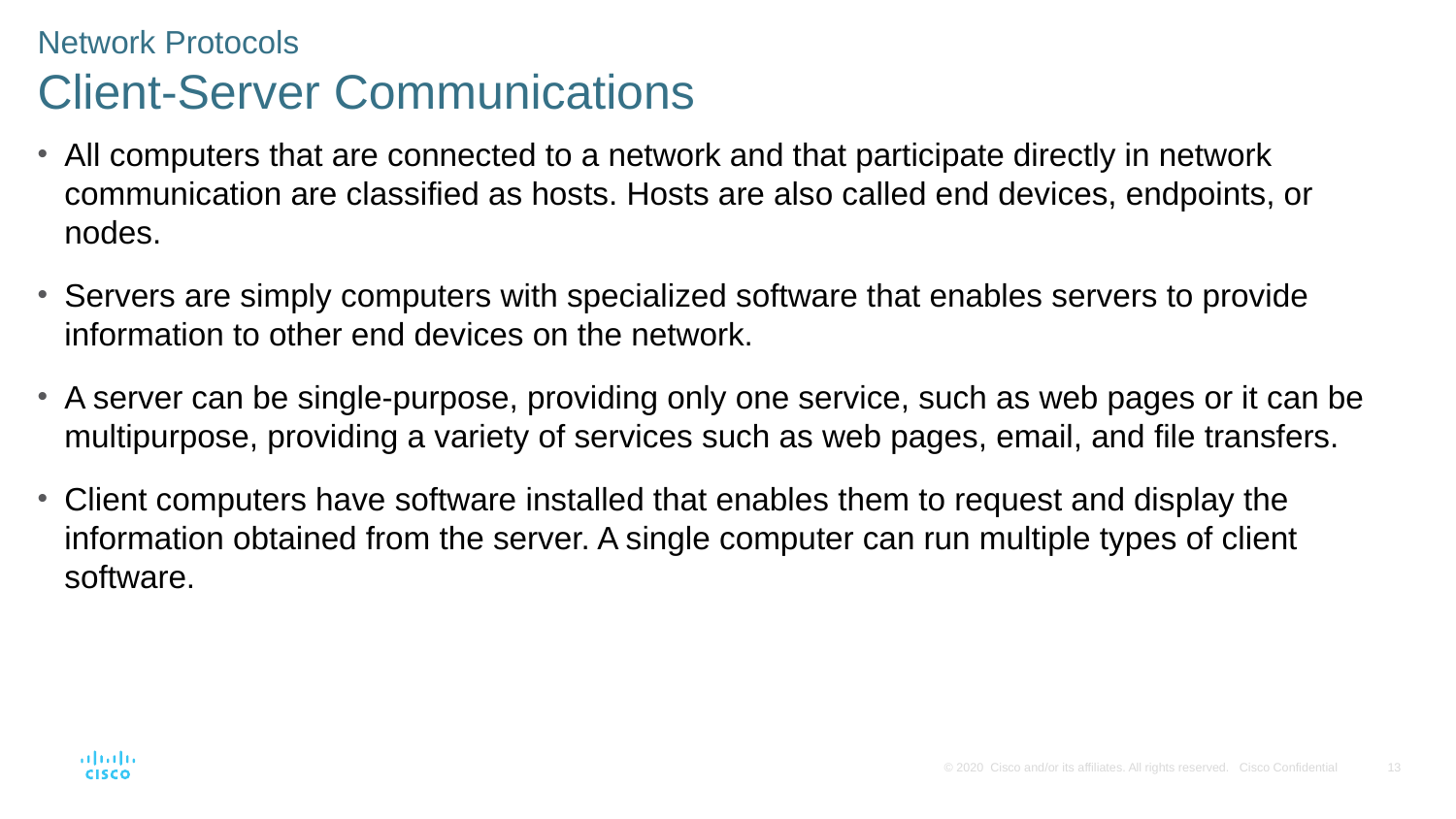

Network Protocols
Client-Server Communications
All computers that are connected to a network and that participate directly in network communication are classified as hosts. Hosts are also called end devices, endpoints, or nodes.
Servers are simply computers with specialized software that enables servers to provide information to other end devices on the network.
A server can be single-purpose, providing only one service, such as web pages or it can be multipurpose, providing a variety of services such as web pages, email, and file transfers.
Client computers have software installed that enables them to request and display the information obtained from the server. A single computer can run multiple types of client software.